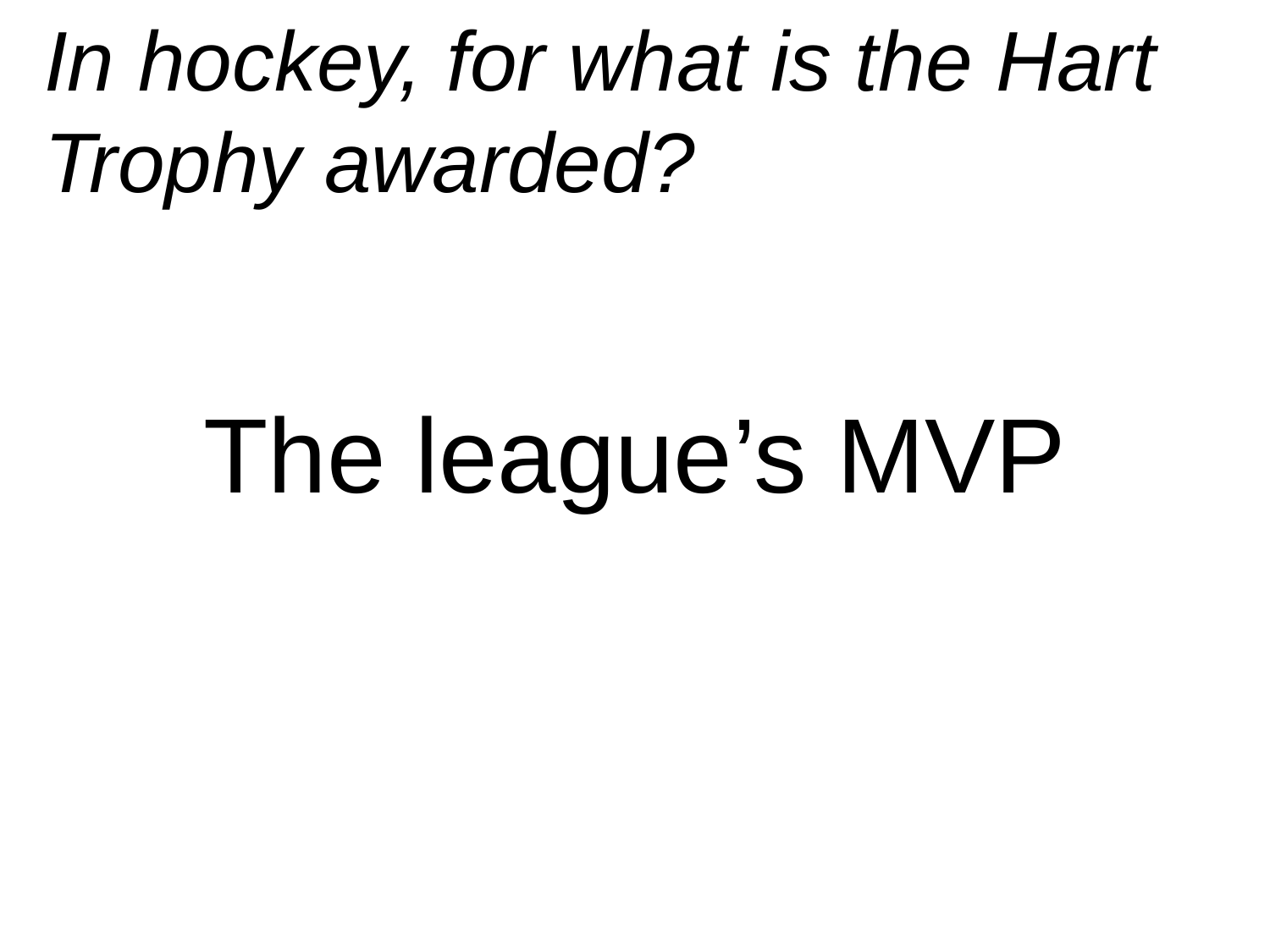

In hockey, for what is the Hart Trophy awarded?
The league’s MVP